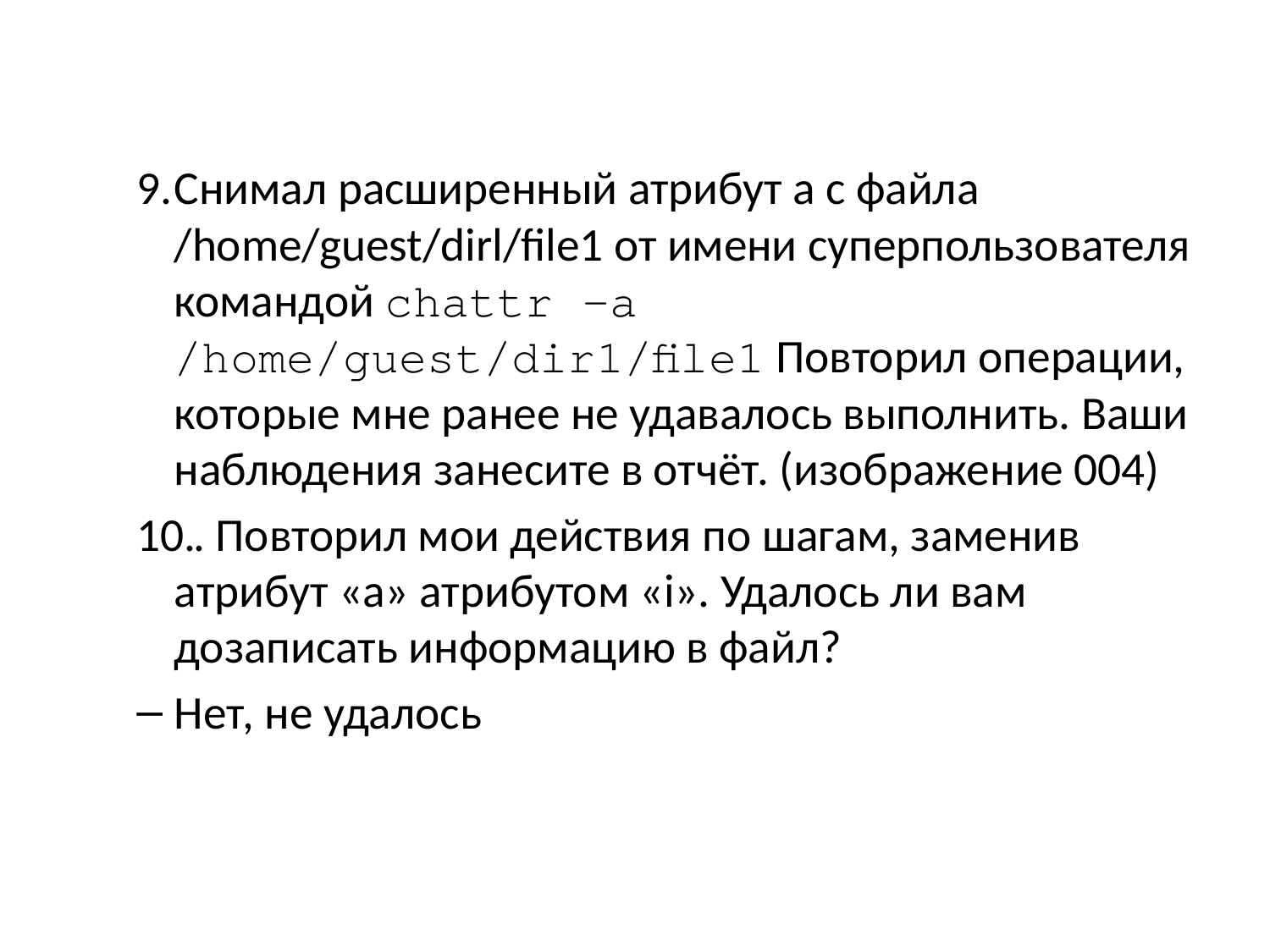

Снимал расширенный атрибут a с файла /home/guest/dirl/file1 от имени суперпользователя командой chattr -a /home/guest/dir1/file1 Повторил операции, которые мне ранее не удавалось выполнить. Ваши наблюдения занесите в отчёт. (изображение 004)
. Повторил мои действия по шагам, заменив атрибут «a» атрибутом «i». Удалось ли вам дозаписать информацию в файл?
Нет, не удалось